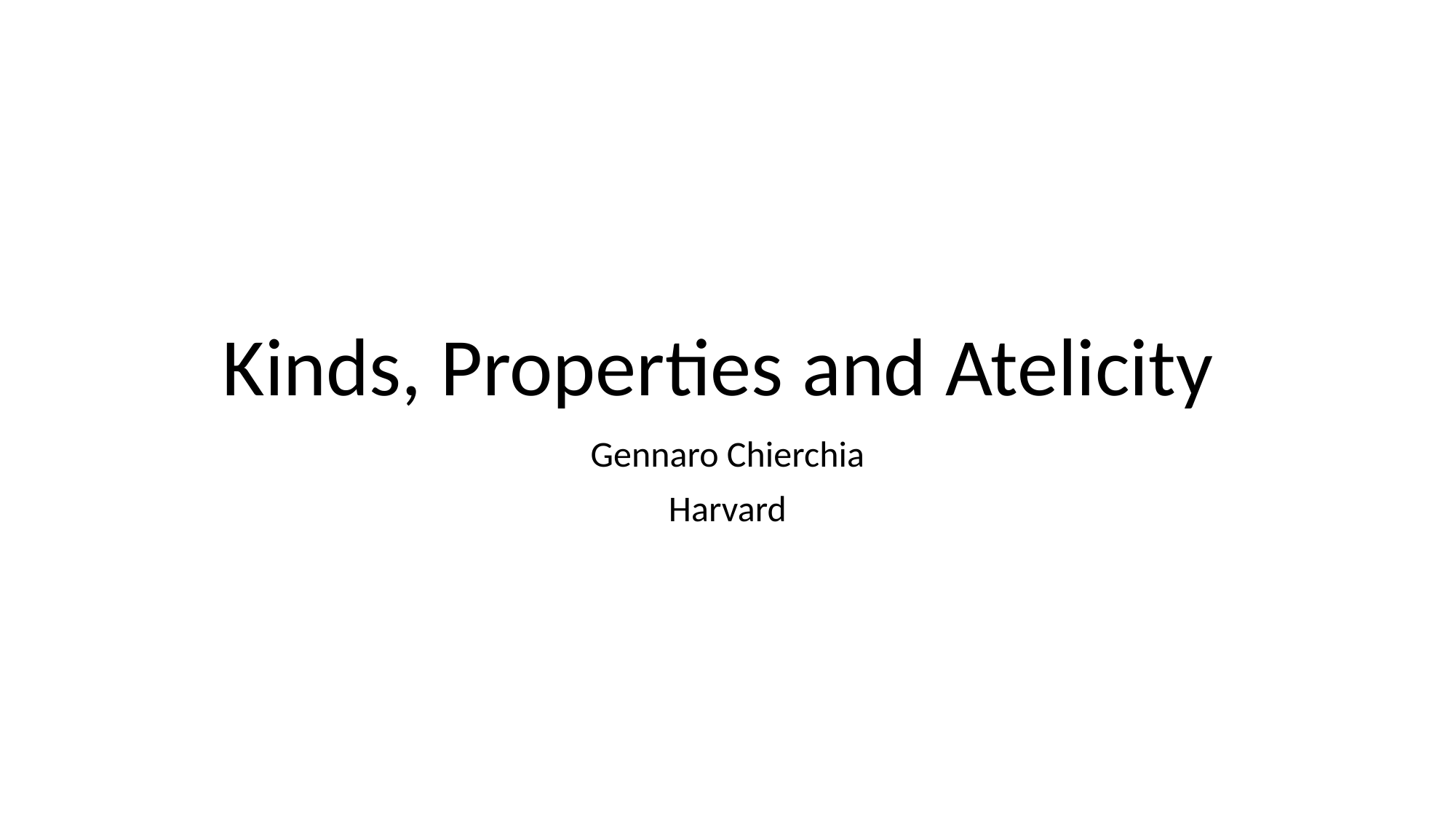

# Kinds, Properties and Atelicity
Gennaro Chierchia
Harvard